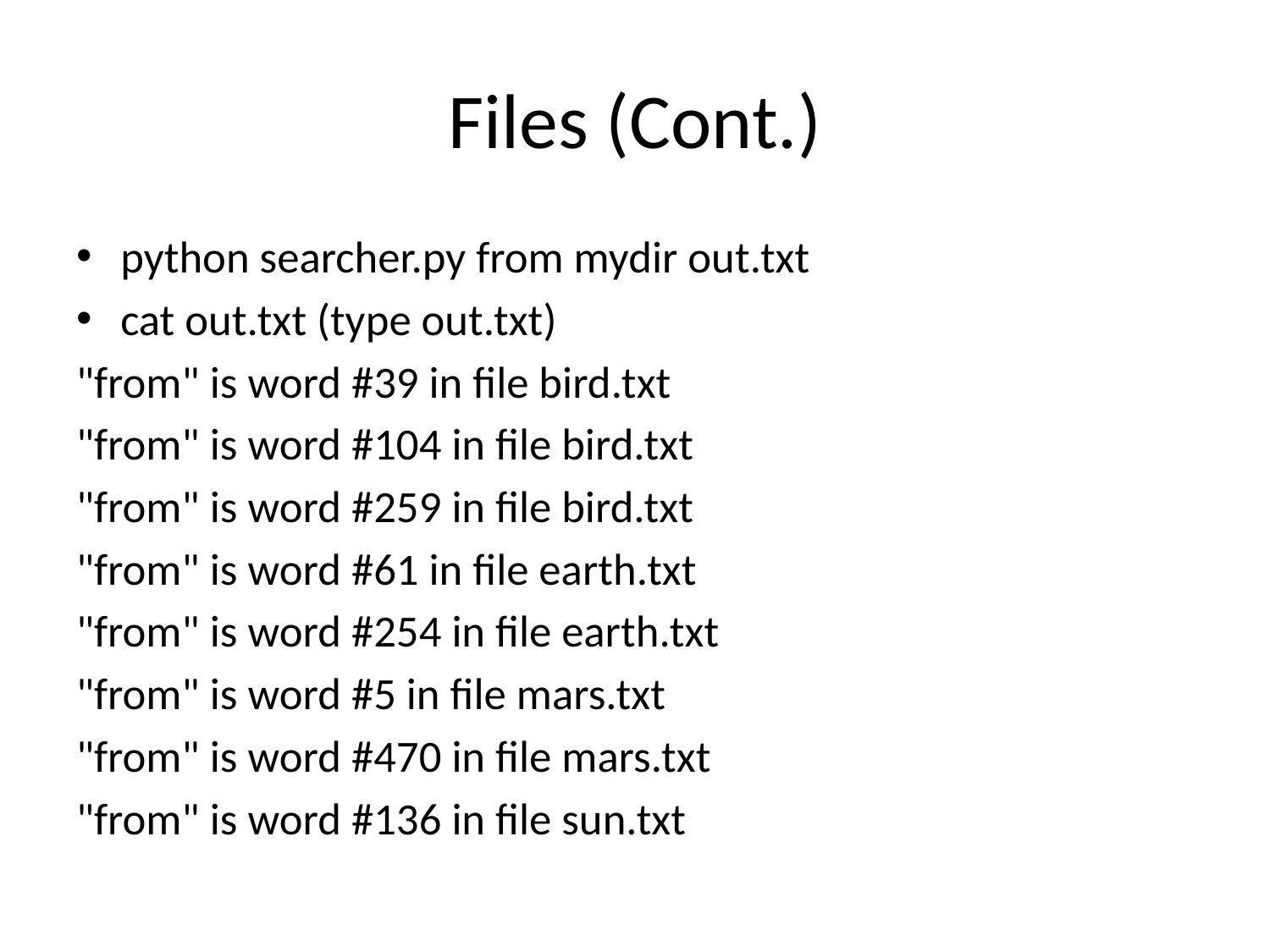

# Files (Cont.)
python searcher.py from mydir out.txt
cat out.txt (type out.txt)
"from" is word #39 in file bird.txt
"from" is word #104 in file bird.txt
"from" is word #259 in file bird.txt
"from" is word #61 in file earth.txt
"from" is word #254 in file earth.txt
"from" is word #5 in file mars.txt
"from" is word #470 in file mars.txt
"from" is word #136 in file sun.txt